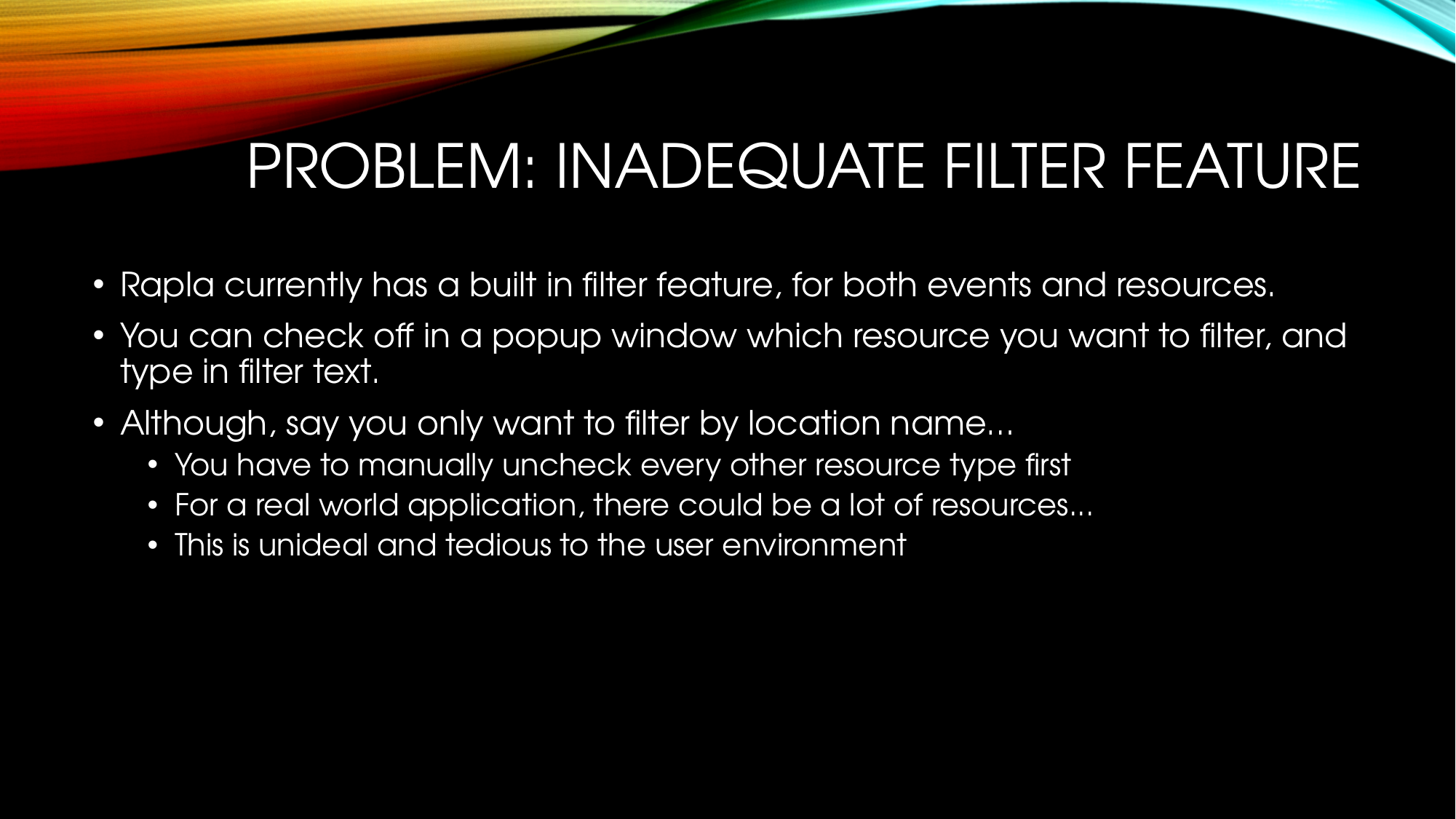

# Problem: Inadequate Filter Feature
Rapla currently has a built in filter feature, for both events and resources.
You can check off in a popup window which resource you want to filter, and type in filter text.
Although, say you only want to filter by location name…
You have to manually uncheck every other resource type first
For a real world application, there could be a lot of resources...
This is unideal and tedious to the user environment